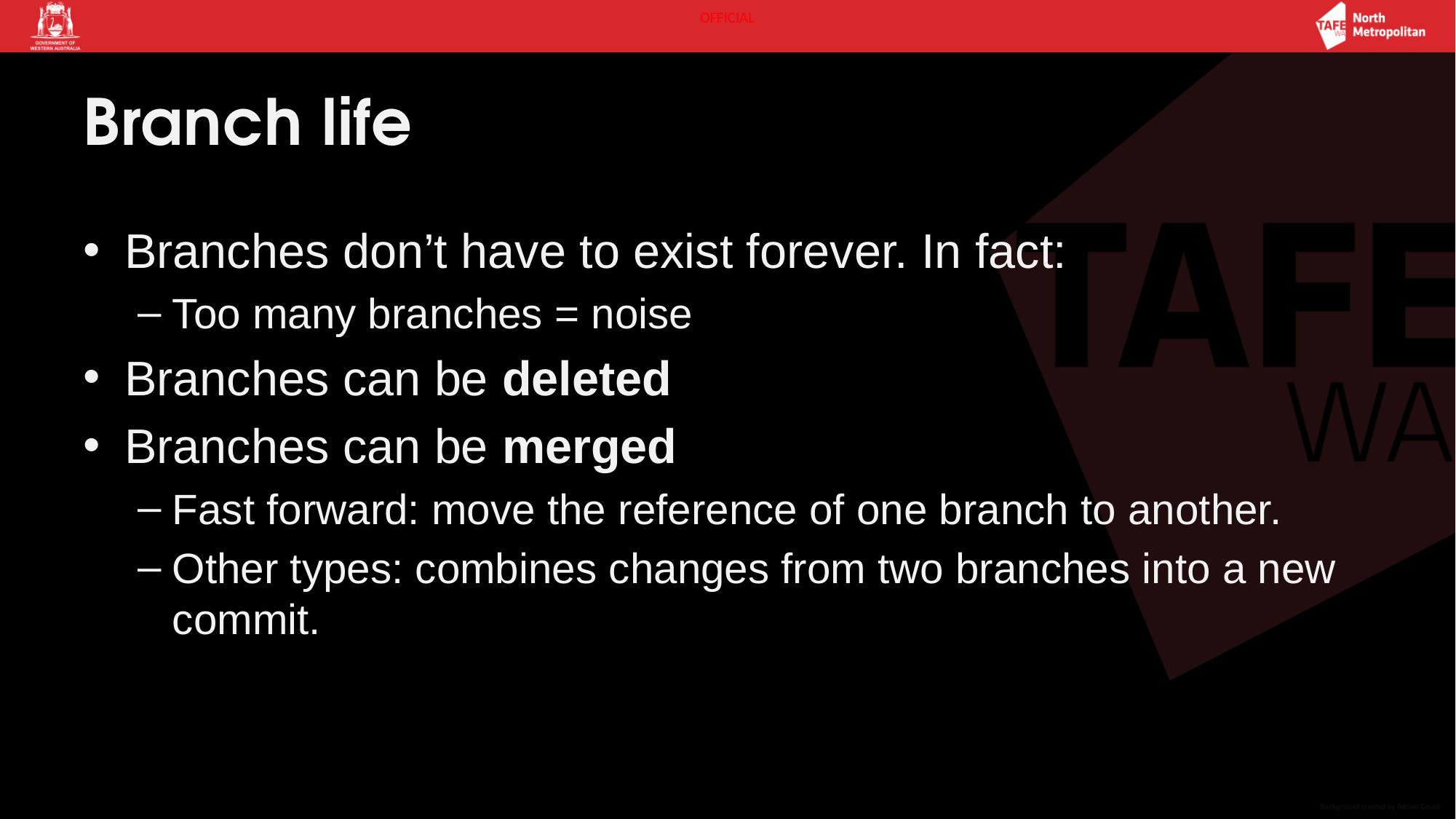

# Branch life
Branches don’t have to exist forever. In fact:
Too many branches = noise
Branches can be deleted
Branches can be merged
Fast forward: move the reference of one branch to another.
Other types: combines changes from two branches into a new commit.